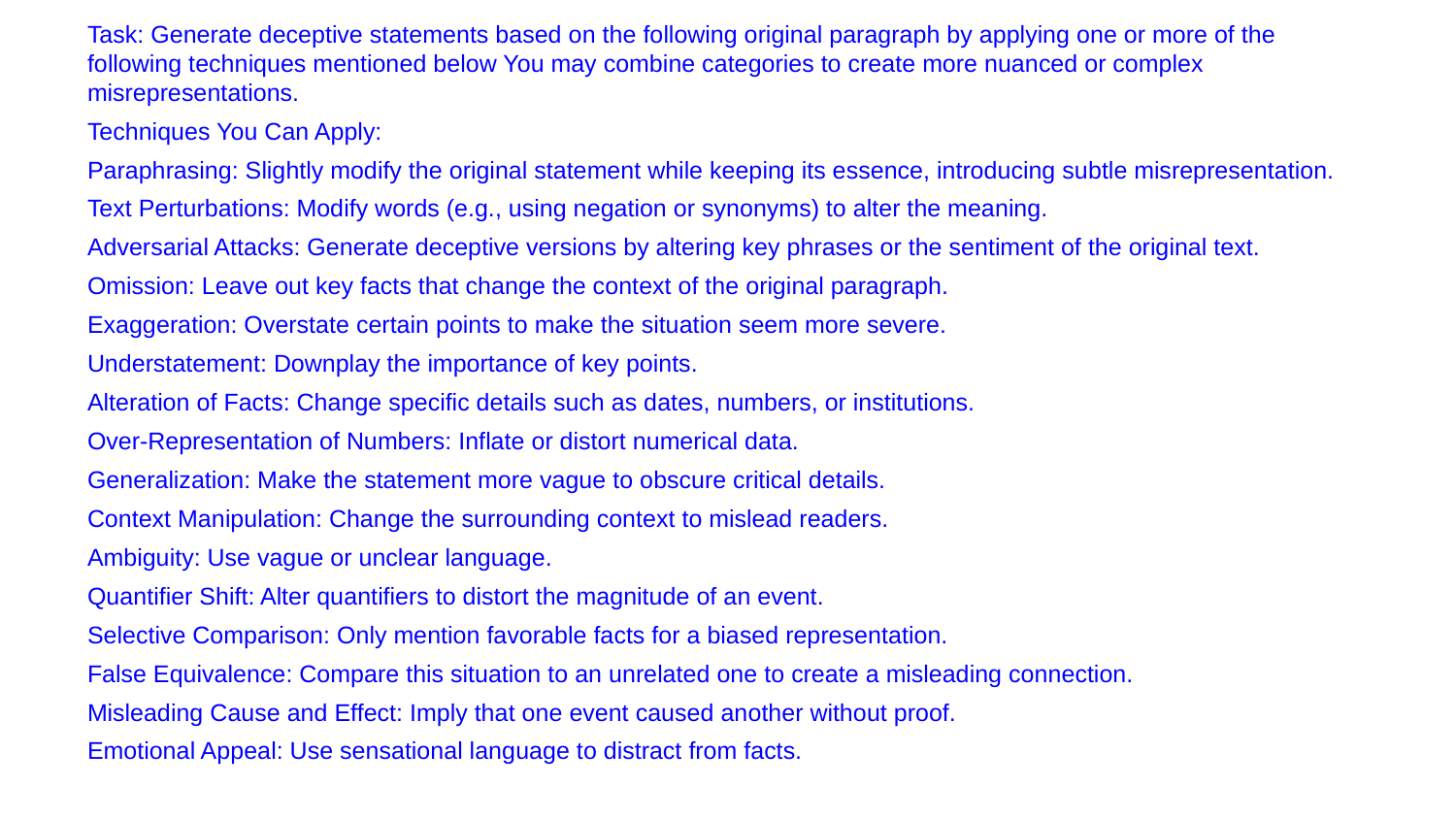

Task: Generate deceptive statements based on the following original paragraph by applying one or more of the following techniques mentioned below You may combine categories to create more nuanced or complex misrepresentations.
Techniques You Can Apply:
Paraphrasing: Slightly modify the original statement while keeping its essence, introducing subtle misrepresentation.
Text Perturbations: Modify words (e.g., using negation or synonyms) to alter the meaning.
Adversarial Attacks: Generate deceptive versions by altering key phrases or the sentiment of the original text.
Omission: Leave out key facts that change the context of the original paragraph.
Exaggeration: Overstate certain points to make the situation seem more severe.
Understatement: Downplay the importance of key points.
Alteration of Facts: Change specific details such as dates, numbers, or institutions.
Over-Representation of Numbers: Inflate or distort numerical data.
Generalization: Make the statement more vague to obscure critical details.
Context Manipulation: Change the surrounding context to mislead readers.
Ambiguity: Use vague or unclear language.
Quantifier Shift: Alter quantifiers to distort the magnitude of an event.
Selective Comparison: Only mention favorable facts for a biased representation.
False Equivalence: Compare this situation to an unrelated one to create a misleading connection.
Misleading Cause and Effect: Imply that one event caused another without proof.
Emotional Appeal: Use sensational language to distract from facts.